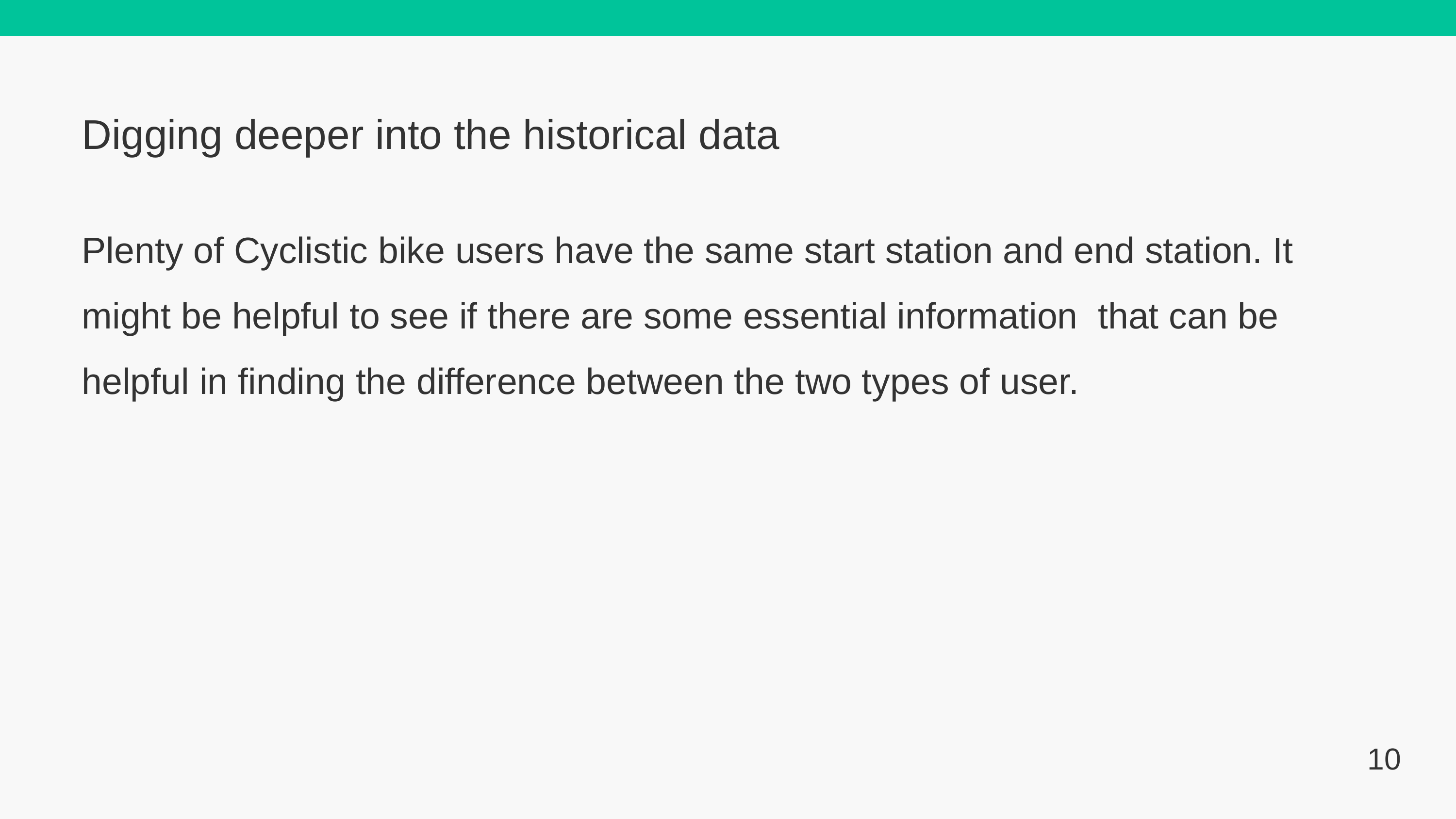

Digging deeper into the historical data
Plenty of Cyclistic bike users have the same start station and end station. It might be helpful to see if there are some essential information  that can be helpful in finding the difference between the two types of user.
10